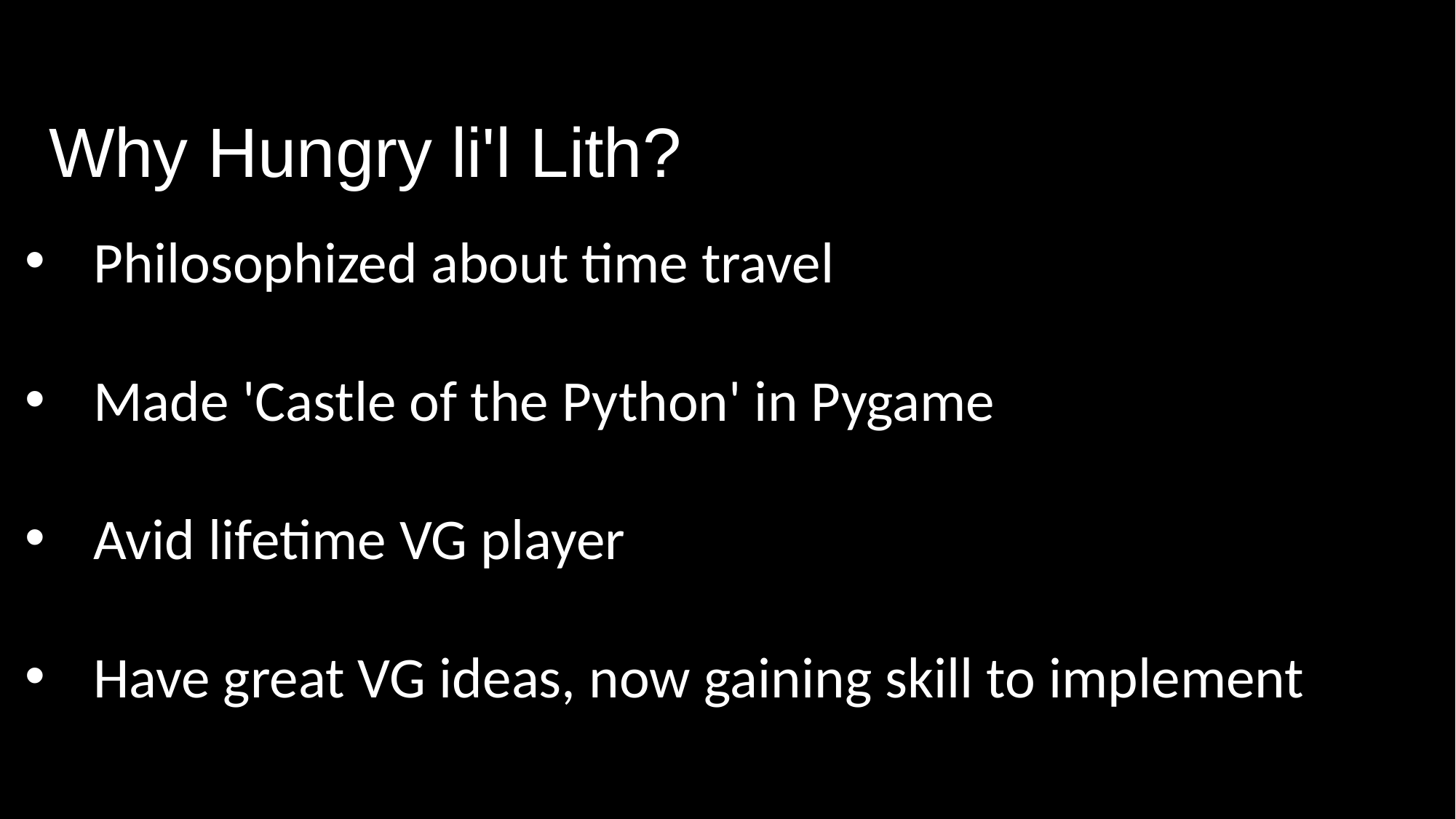

Why Hungry li'l Lith?
#
Philosophized about time travel

Made 'Castle of the Python' in Pygame

Avid lifetime VG player

Have great VG ideas, now gaining skill to implement